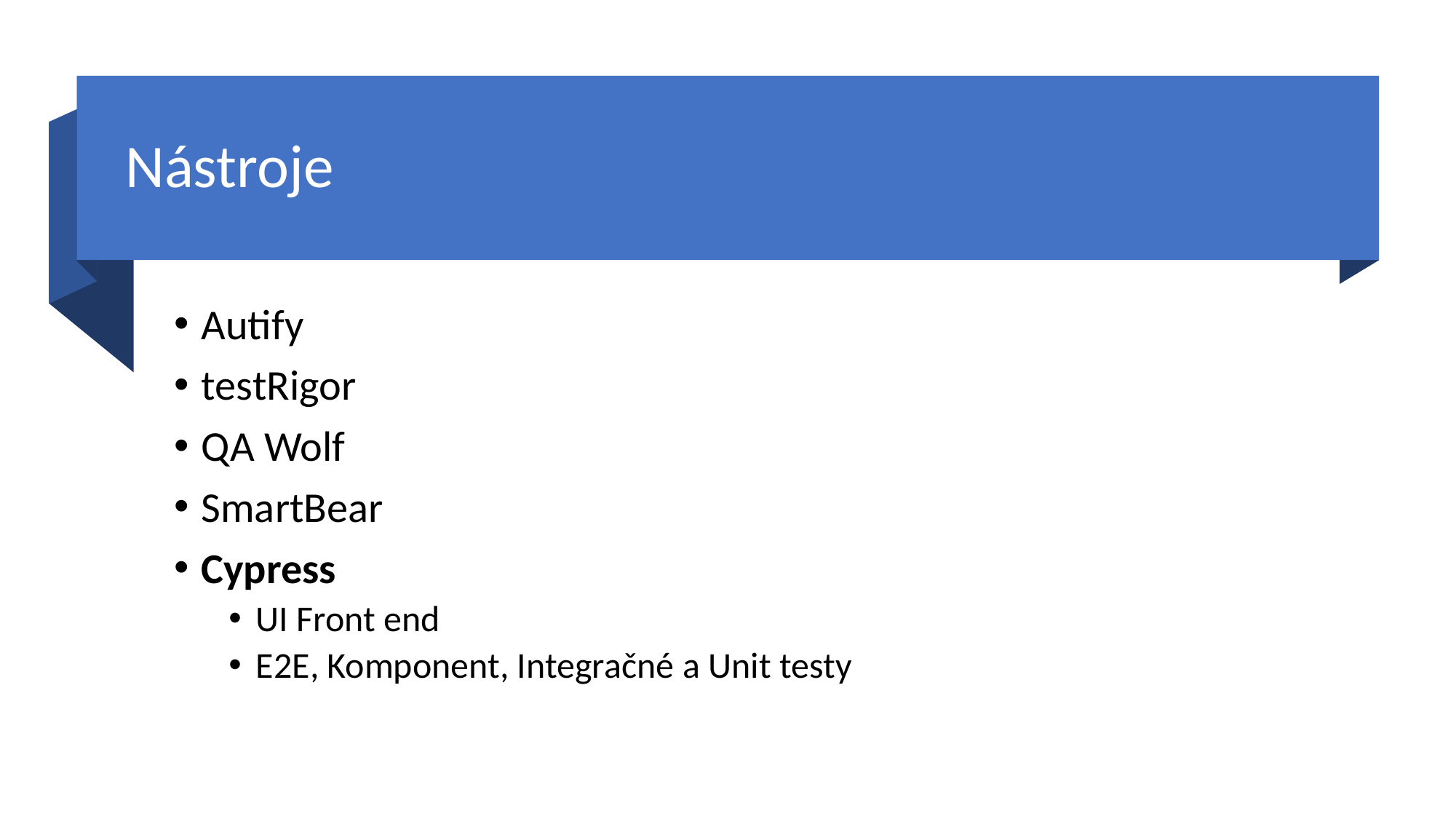

# Nástroje

Autify
testRigor
QA Wolf
SmartBear
Cypress
UI Front end
E2E, Komponent, Integračné a Unit testy